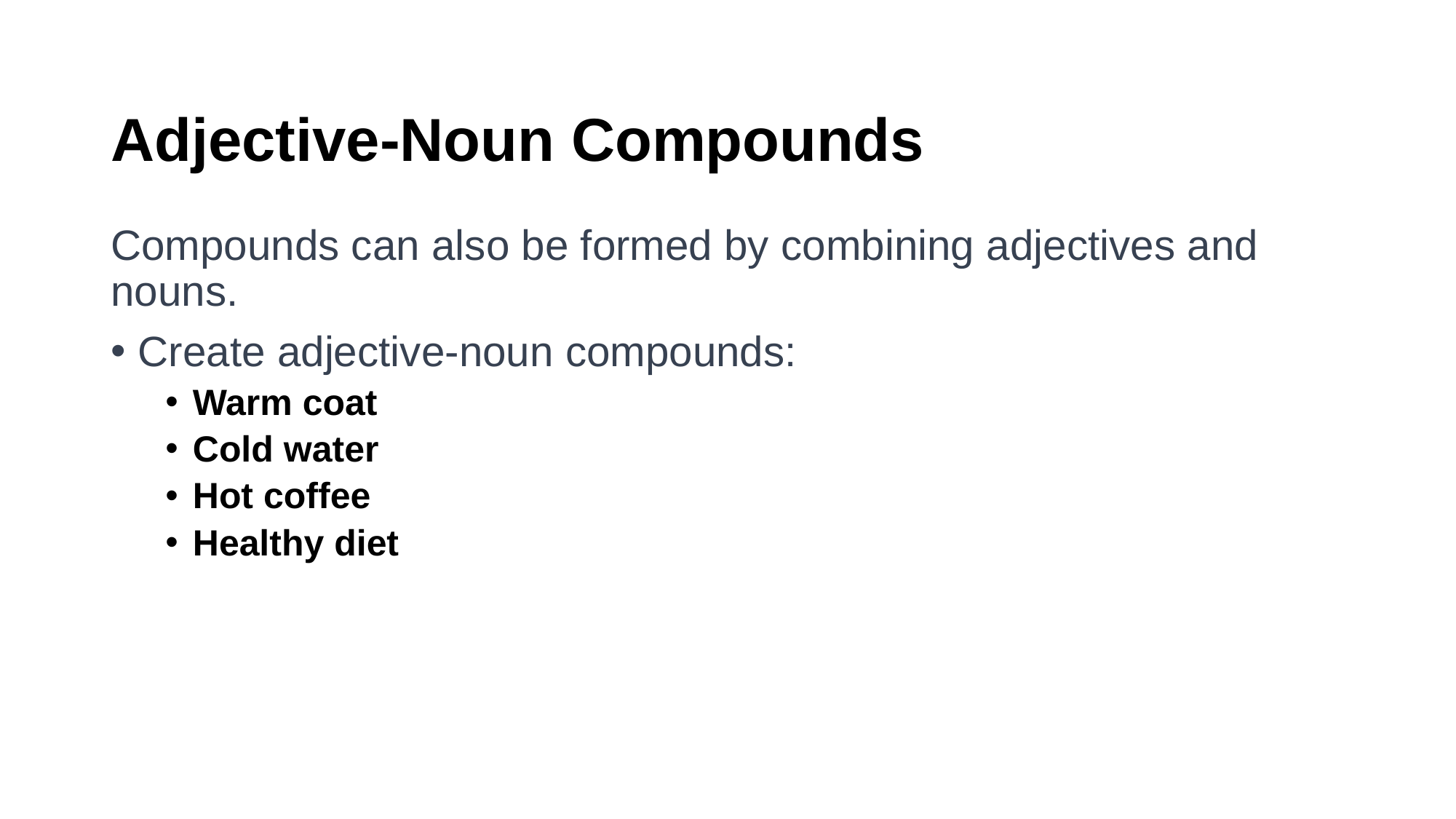

# Adjective-Noun Compounds
Compounds can also be formed by combining adjectives and nouns.
Create adjective-noun compounds:
Warm coat
Cold water
Hot coffee
Healthy diet